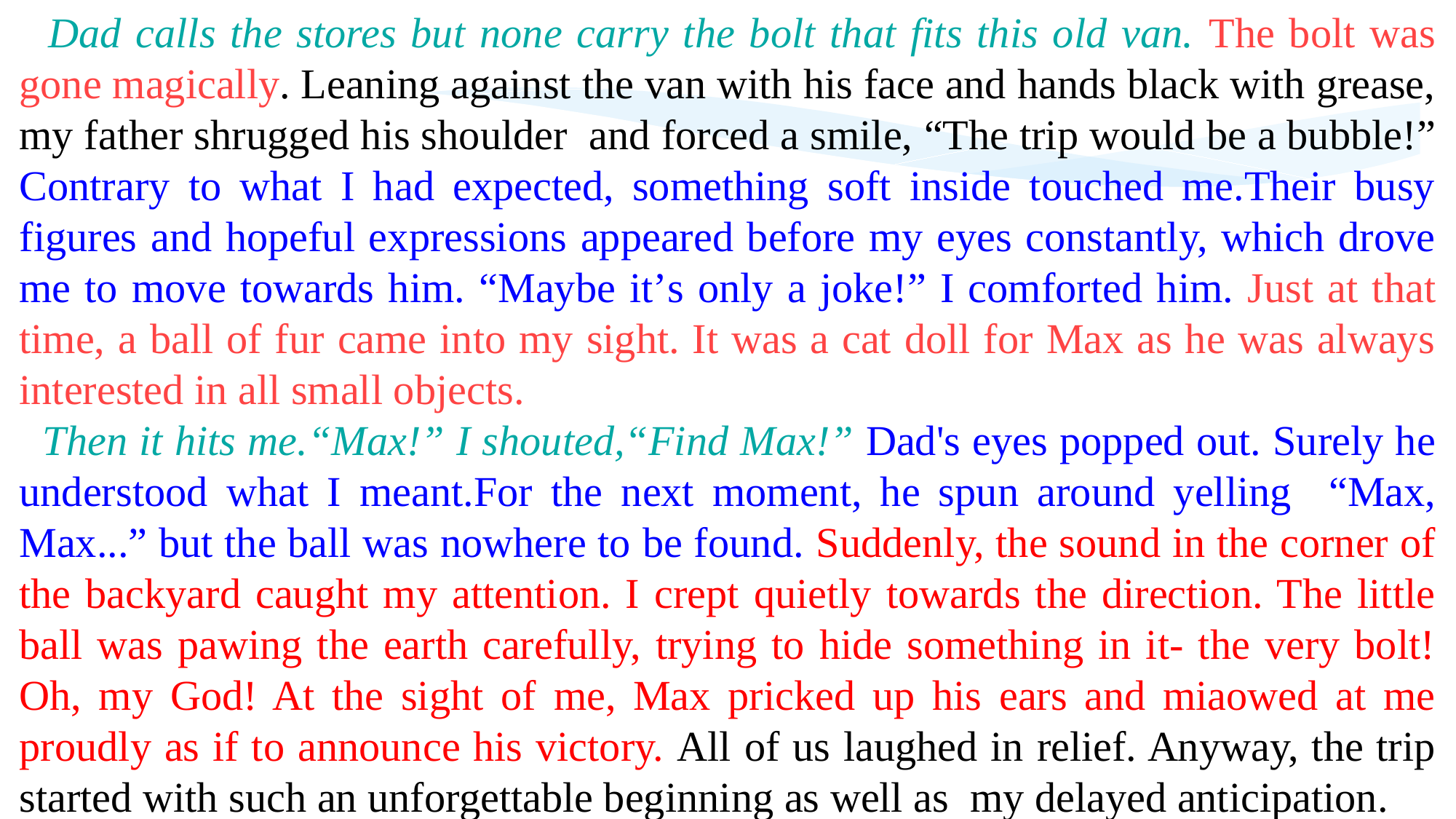

Dad calls the stores but none carry the bolt that fits this old van. The bolt was gone magically. Leaning against the van with his face and hands black with grease, my father shrugged his shoulder  and forced a smile, “The trip would be a bubble!” Contrary to what I had expected, something soft inside touched me.Their busy figures and hopeful expressions appeared before my eyes constantly, which drove me to move towards him. “Maybe it’s only a joke!” I comforted him. Just at that time, a ball of fur came into my sight. It was a cat doll for Max as he was always interested in all small objects.
  Then it hits me.“Max!” I shouted,“Find Max!” Dad's eyes popped out. Surely he understood what I meant.For the next moment, he spun around yelling  “Max, Max...” but the ball was nowhere to be found. Suddenly, the sound in the corner of the backyard caught my attention. I crept quietly towards the direction. The little ball was pawing the earth carefully, trying to hide something in it- the very bolt! Oh, my God! At the sight of me, Max pricked up his ears and miaowed at me proudly as if to announce his victory. All of us laughed in relief. Anyway, the trip started with such an unforgettable beginning as well as  my delayed anticipation.